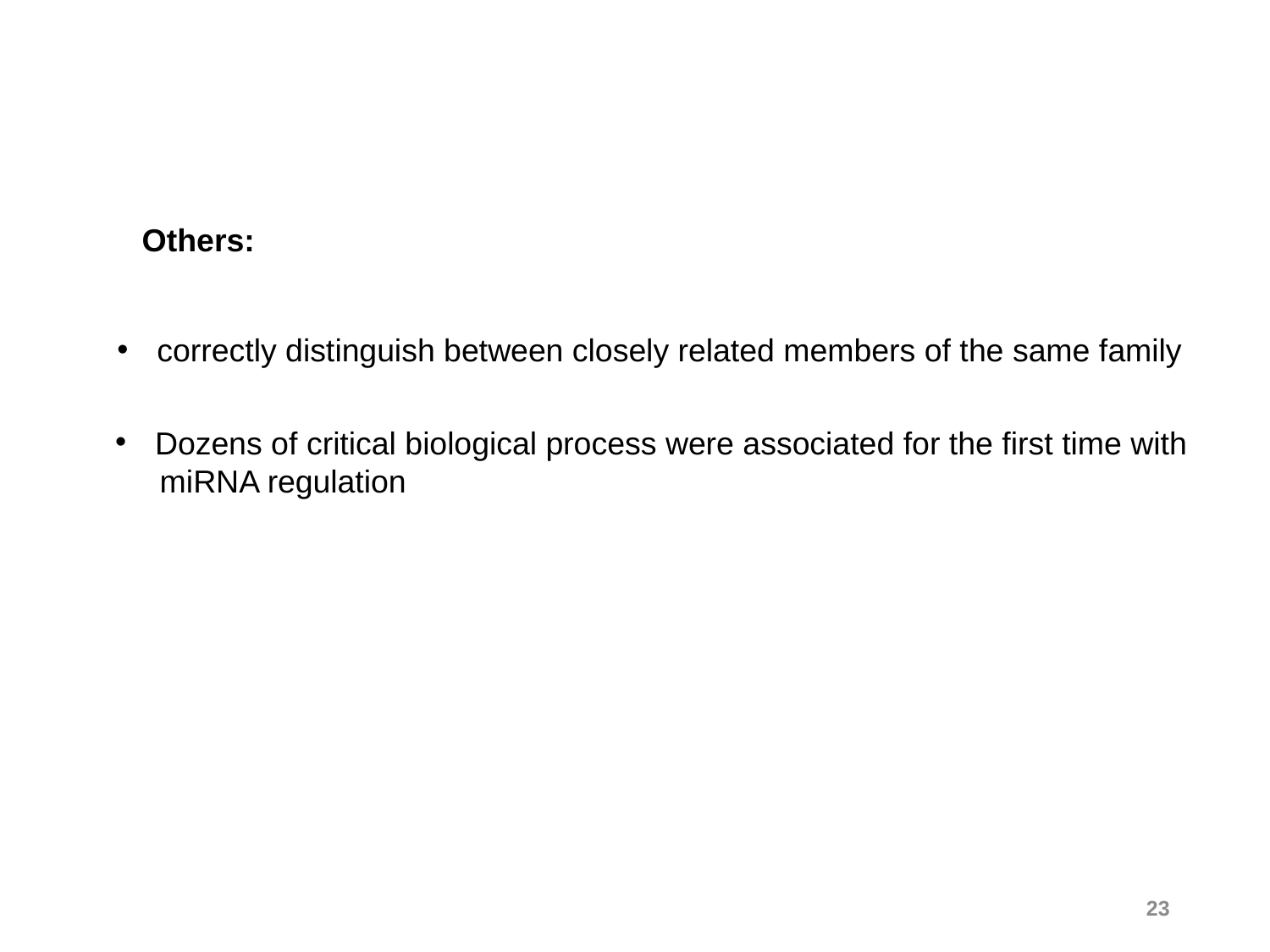

Others:
correctly distinguish between closely related members of the same family
Dozens of critical biological process were associated for the first time with
     miRNA regulation
23